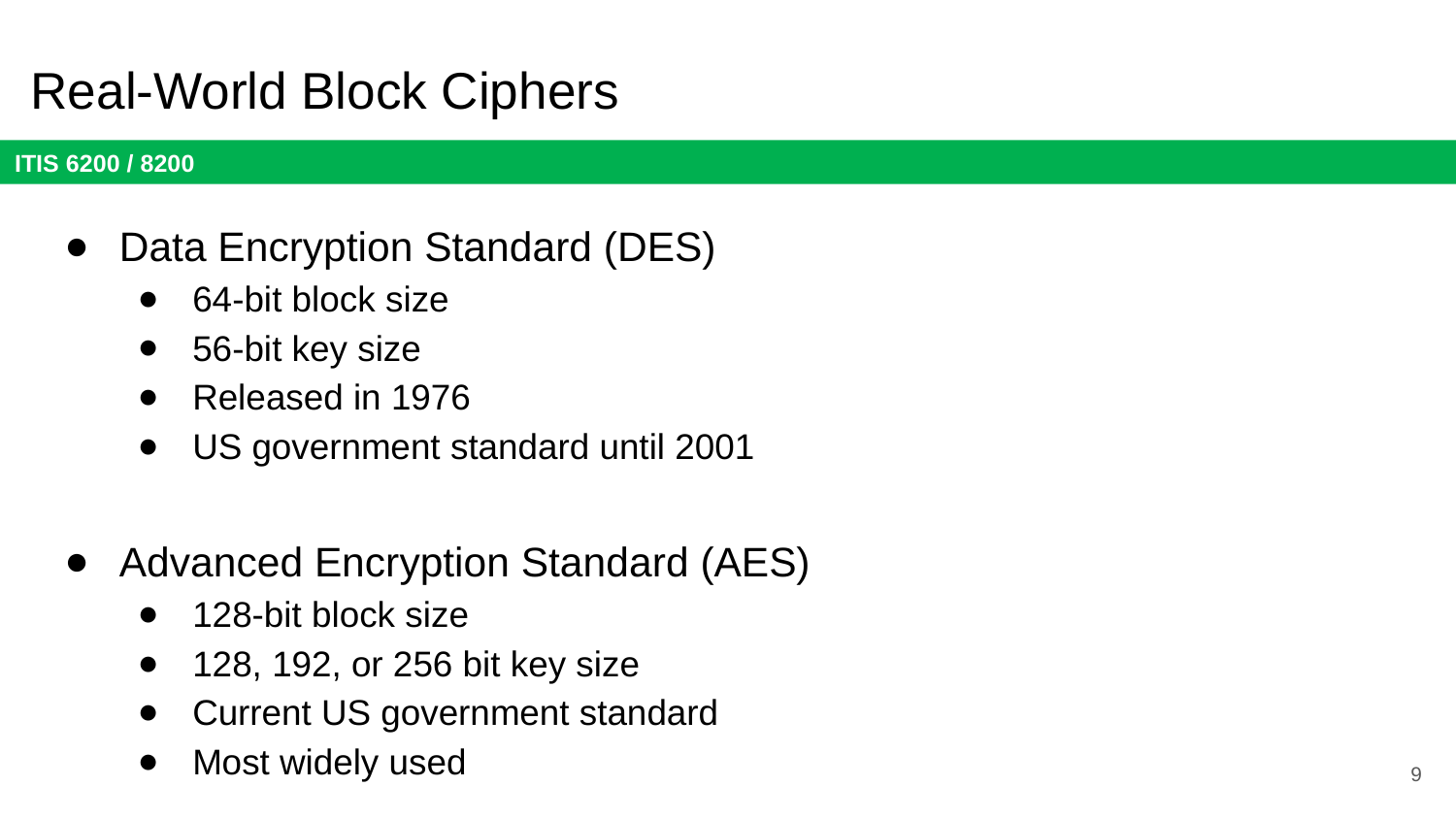

# Real-World Block Ciphers
Data Encryption Standard (DES)
64-bit block size
56-bit key size
Released in 1976
US government standard until 2001

Advanced Encryption Standard (AES)
128-bit block size
128, 192, or 256 bit key size
Current US government standard
Most widely used

9